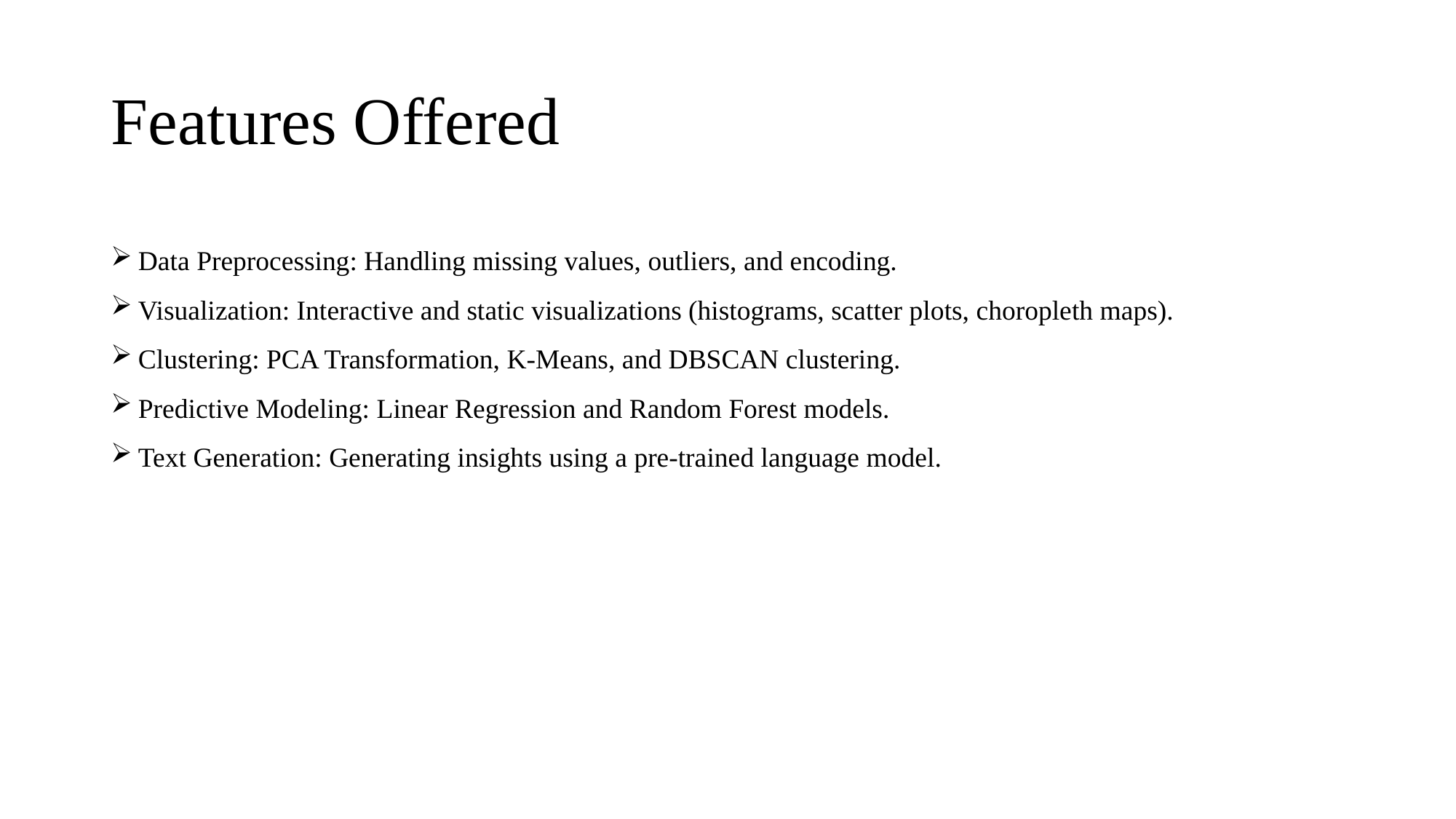

# Features Offered

Data Preprocessing: Handling missing values, outliers, and encoding.
Visualization: Interactive and static visualizations (histograms, scatter plots, choropleth maps).
Clustering: PCA Transformation, K-Means, and DBSCAN clustering.
Predictive Modeling: Linear Regression and Random Forest models.
Text Generation: Generating insights using a pre-trained language model.